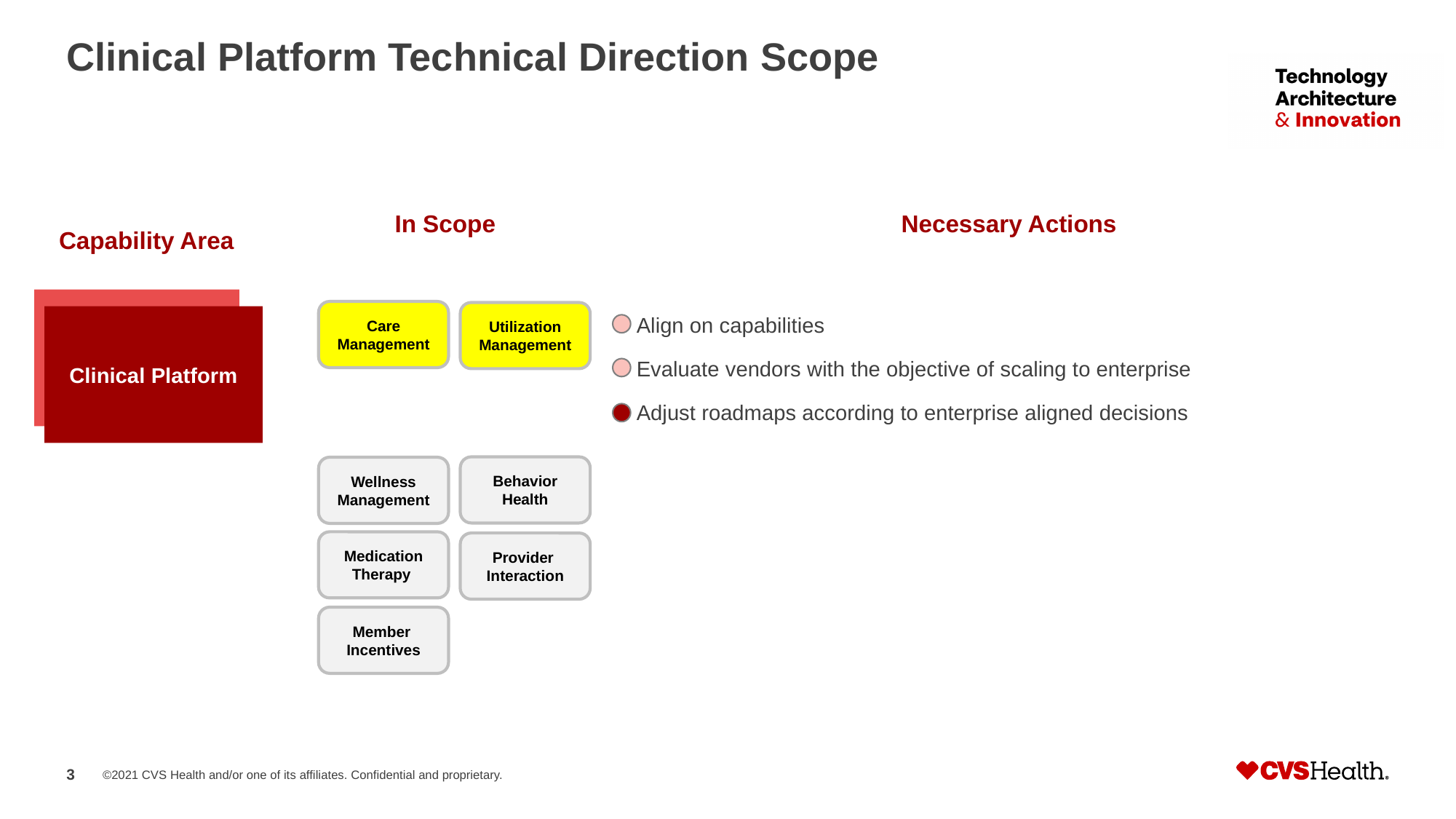

# Clinical Platform Technical Direction Scope
In Scope
Necessary Actions
Capability Area

Clinical Platform
Care Management
Utilization Management
Align on capabilities
Evaluate vendors with the objective of scaling to enterprise
Adjust roadmaps according to enterprise aligned decisions

Behavior
Health
Wellness Management
Medication
Therapy
Provider
Interaction
Member
Incentives